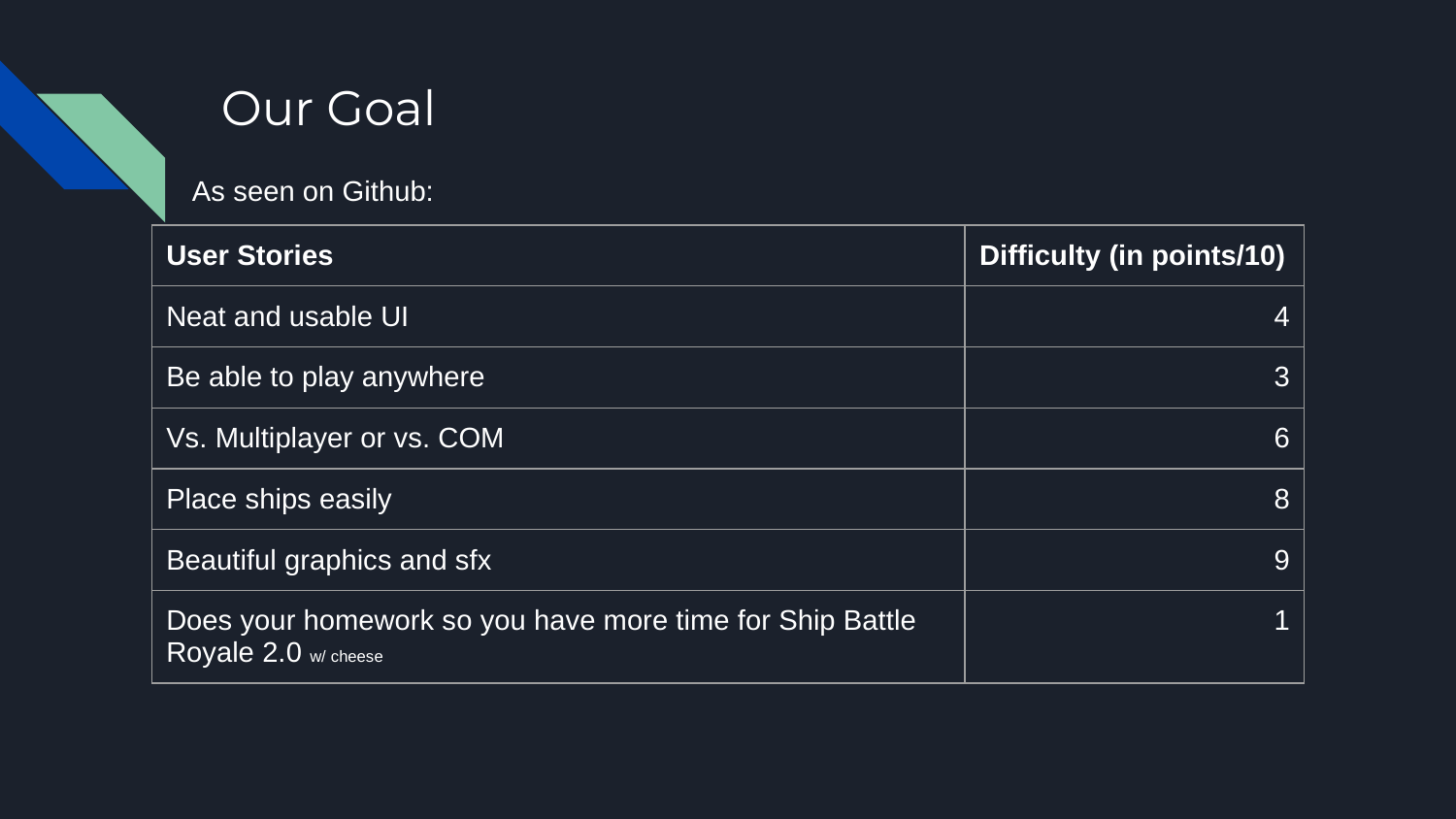

# Our Goal
As seen on Github:
| User Stories | Difficulty (in points/10) |
| --- | --- |
| Neat and usable UI | 4 |
| Be able to play anywhere | 3 |
| Vs. Multiplayer or vs. COM | 6 |
| Place ships easily | 8 |
| Beautiful graphics and sfx | 9 |
| Does your homework so you have more time for Ship Battle Royale 2.0 w/ cheese | 1 |